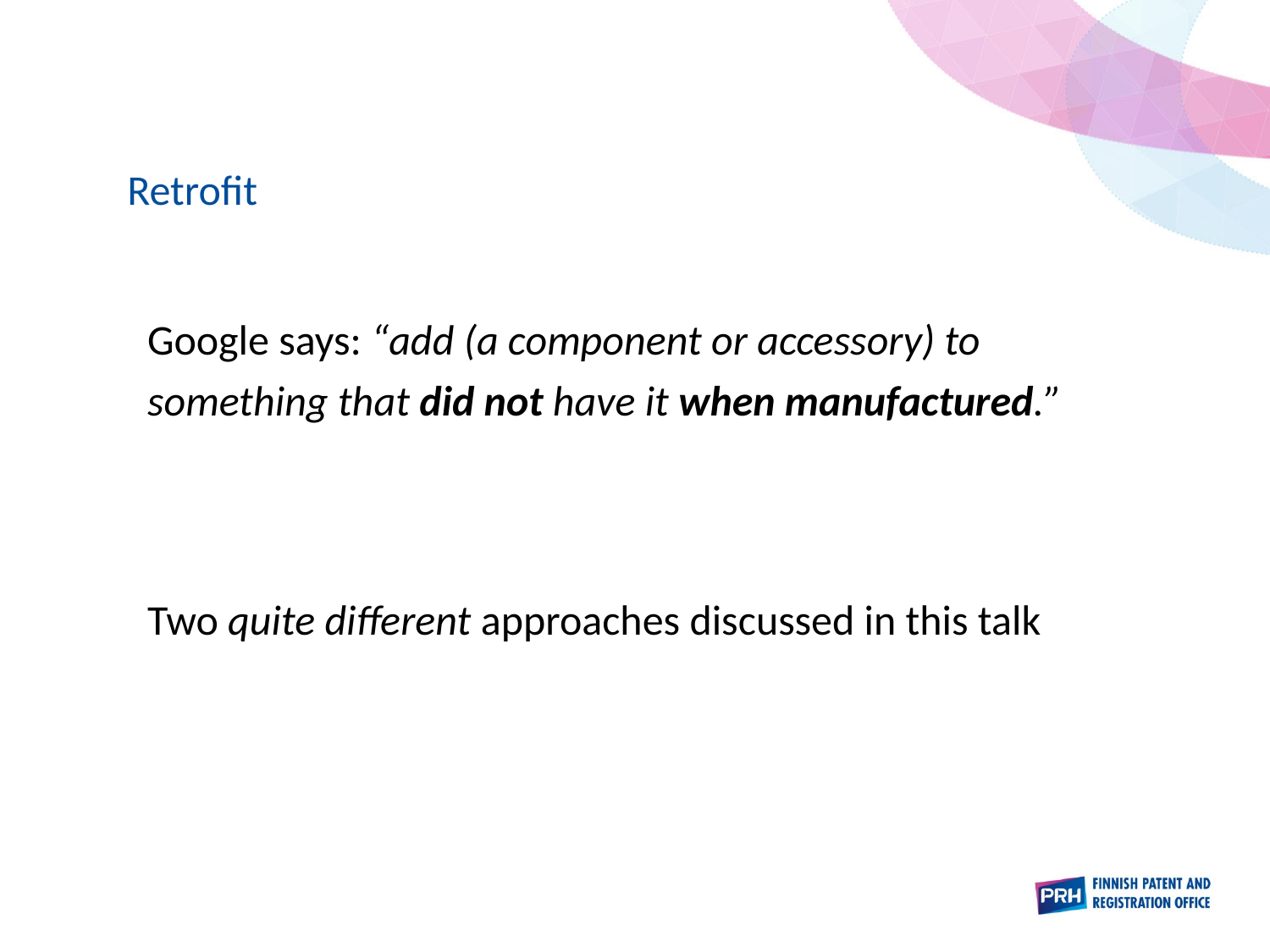

Retrofit
Google says: “add (a component or accessory) to something that did not have it when manufactured.”
Two quite different approaches discussed in this talk